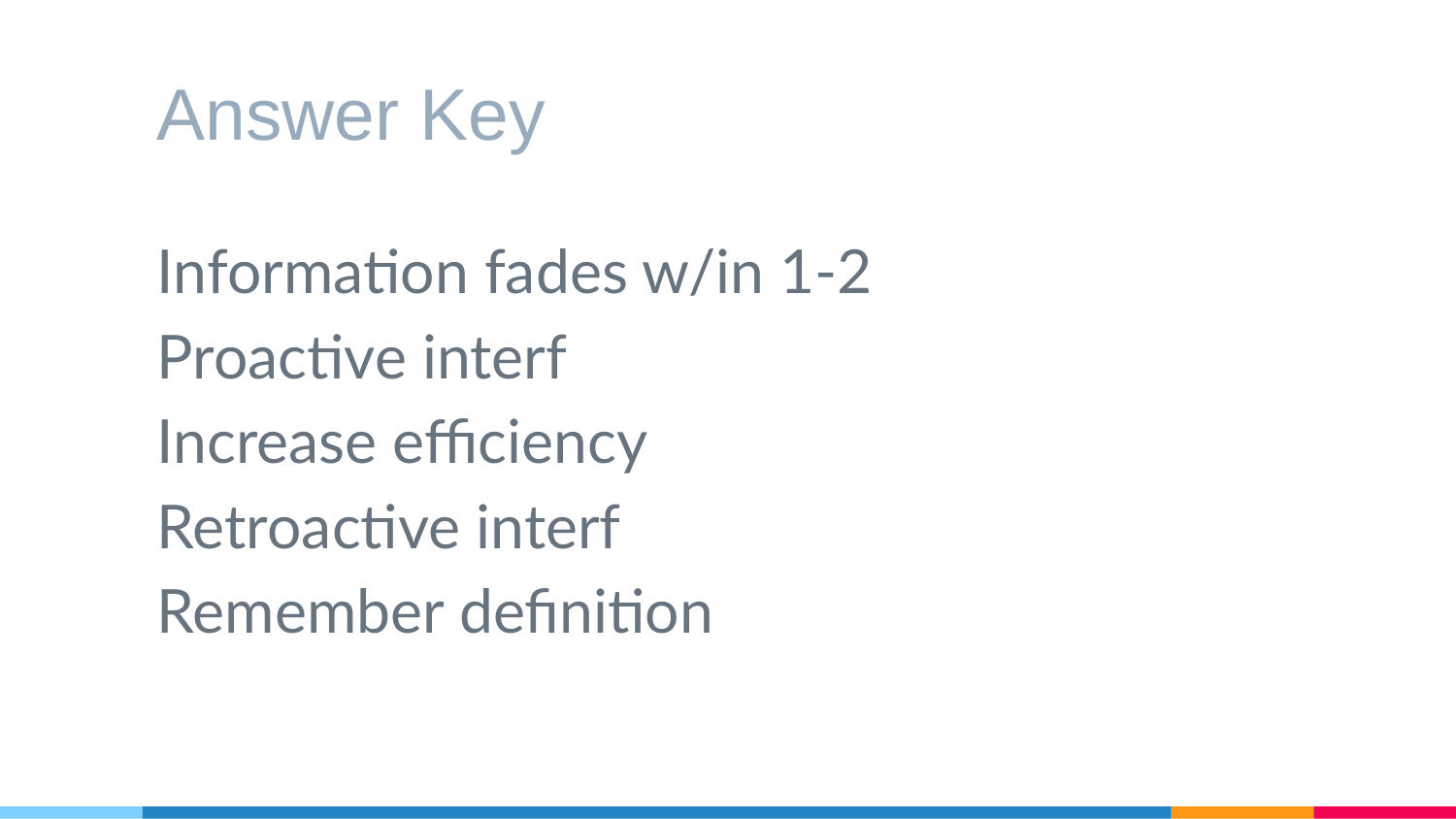

# Answer Key
Information fades w/in 1-2
Proactive interf
Increase efficiency
Retroactive interf
Remember definition